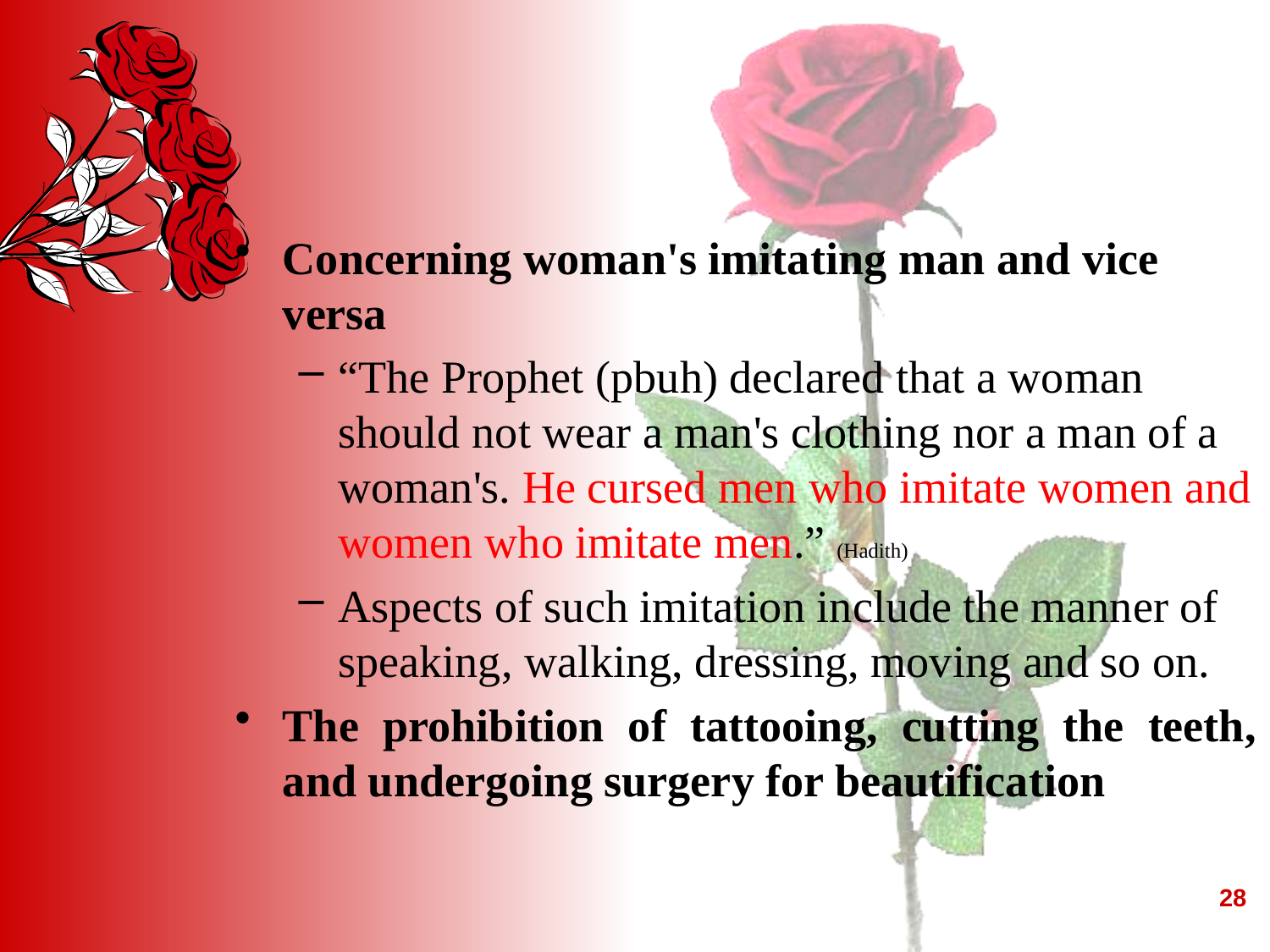

#
Concerning woman's imitating man and vice versa
“The Prophet (pbuh) declared that a woman should not wear a man's clothing nor a man of a woman's. He cursed men who imitate women and women who imitate men.” (Hadith)
Aspects of such imitation include the manner of speaking, walking, dressing, moving and so on.
The prohibition of tattooing, cutting the teeth, and undergoing surgery for beautification

28